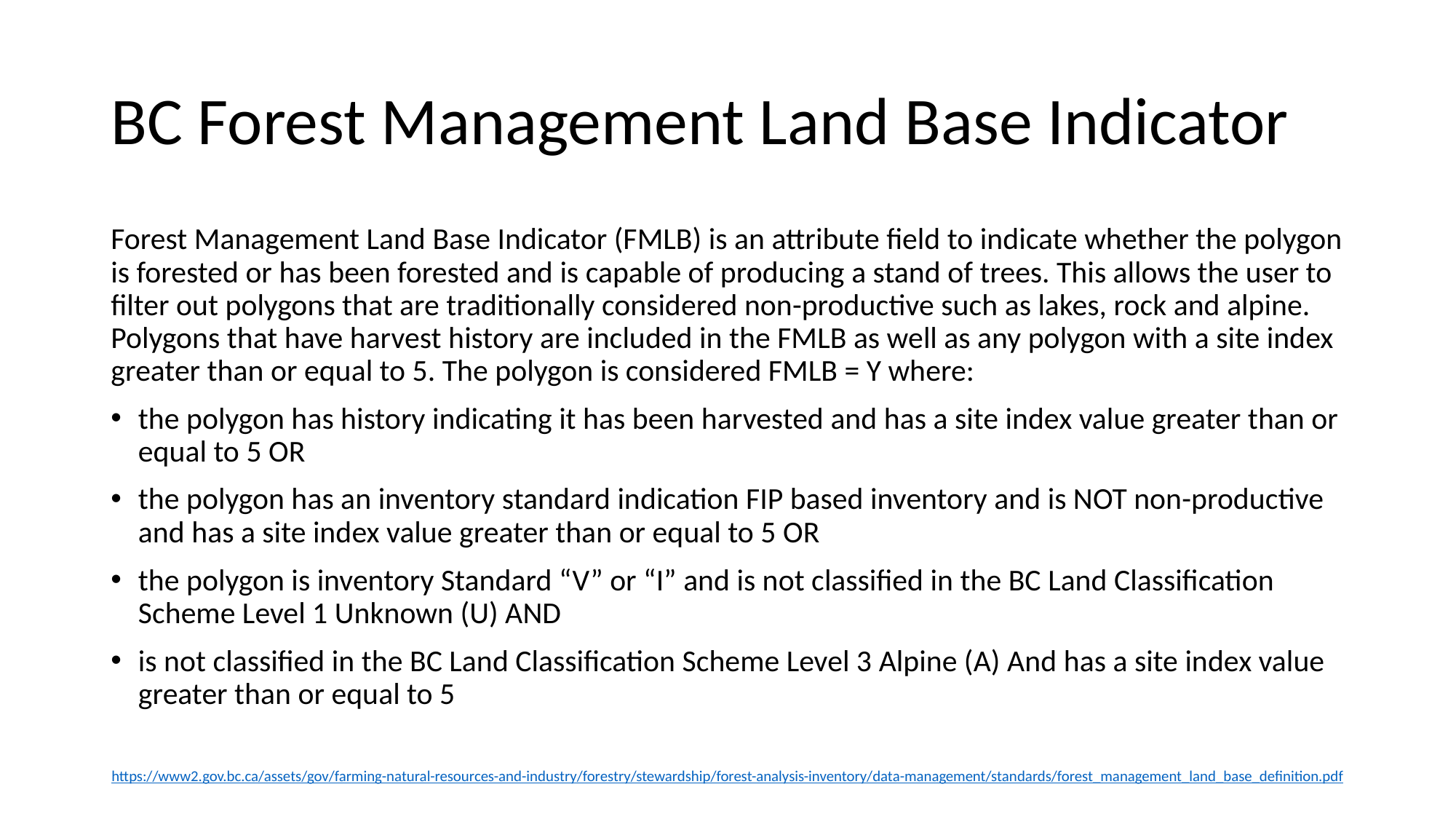

# BC Forest Management Land Base Indicator
Forest Management Land Base Indicator (FMLB) is an attribute field to indicate whether the polygon is forested or has been forested and is capable of producing a stand of trees. This allows the user to filter out polygons that are traditionally considered non-productive such as lakes, rock and alpine. Polygons that have harvest history are included in the FMLB as well as any polygon with a site index greater than or equal to 5. The polygon is considered FMLB = Y where:
the polygon has history indicating it has been harvested and has a site index value greater than or equal to 5 OR
the polygon has an inventory standard indication FIP based inventory and is NOT non-productive and has a site index value greater than or equal to 5 OR
the polygon is inventory Standard “V” or “I” and is not classified in the BC Land Classification Scheme Level 1 Unknown (U) AND
is not classified in the BC Land Classification Scheme Level 3 Alpine (A) And has a site index value greater than or equal to 5
https://www2.gov.bc.ca/assets/gov/farming-natural-resources-and-industry/forestry/stewardship/forest-analysis-inventory/data-management/standards/forest_management_land_base_definition.pdf